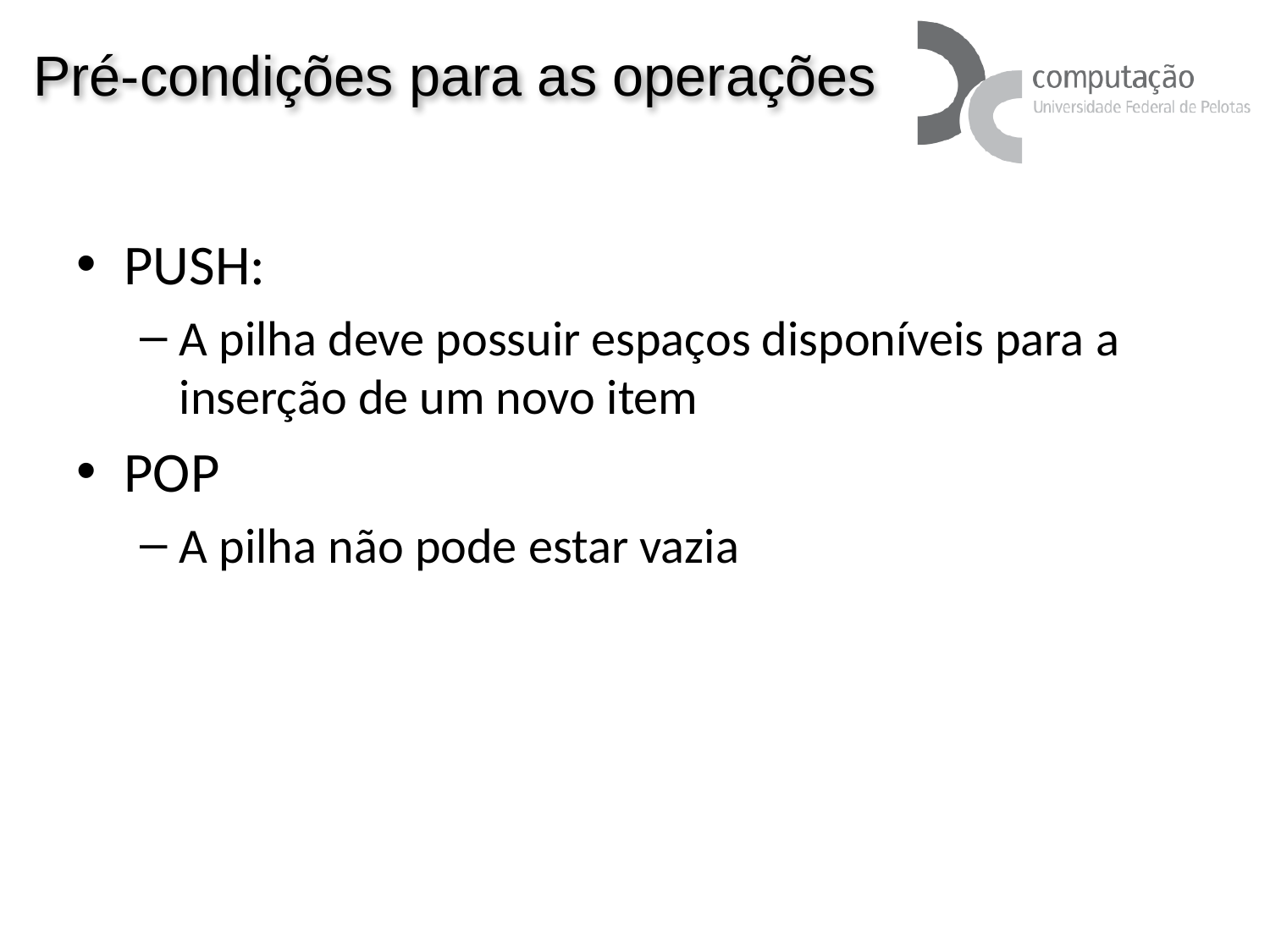

# Pré‐condições para as operações
PUSH:
A pilha deve possuir espaços disponíveis para a inserção de um novo item
POP
A pilha não pode estar vazia